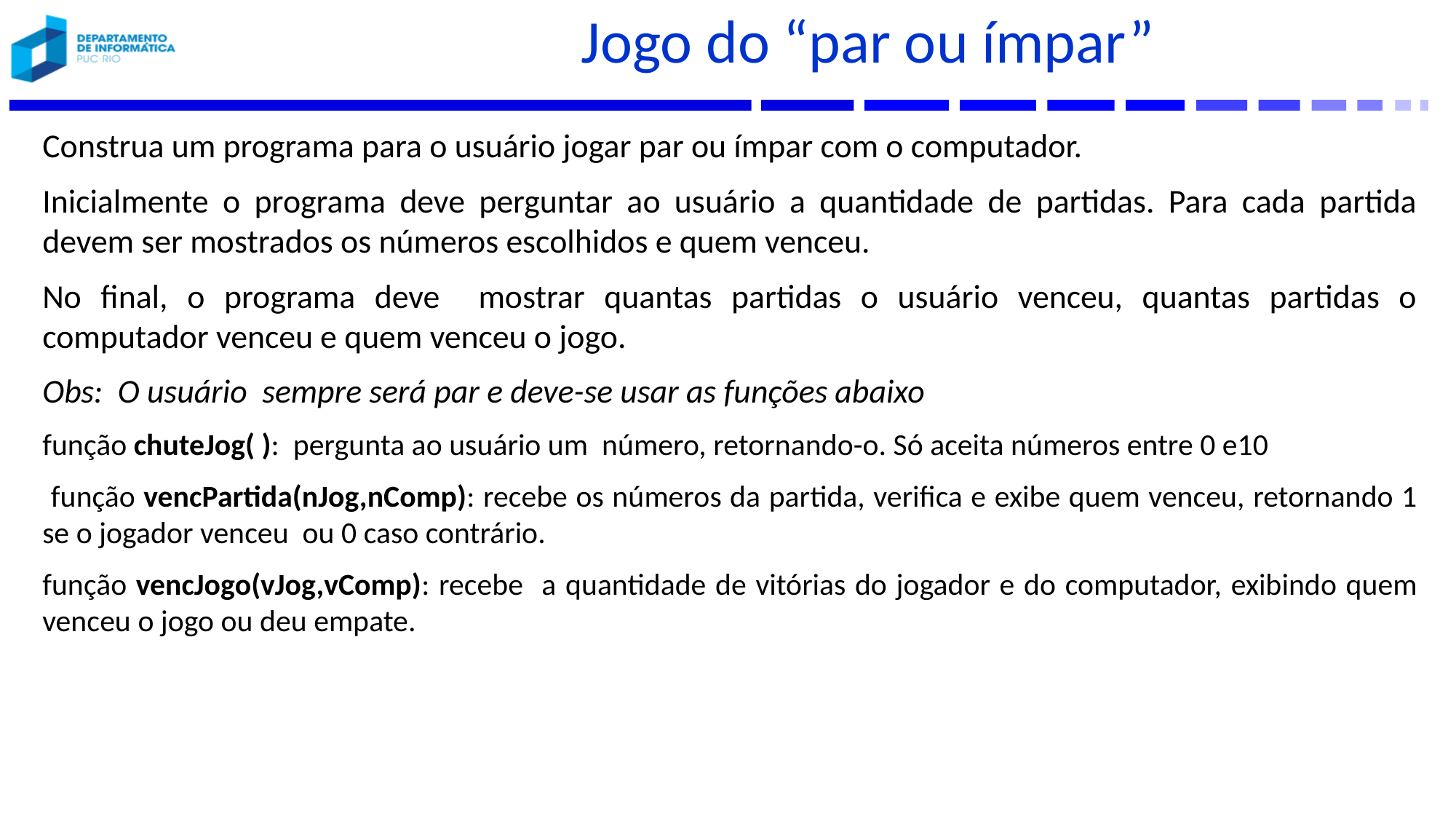

# Jogo do “par ou ímpar”
Construa um programa para o usuário jogar par ou ímpar com o computador.
Inicialmente o programa deve perguntar ao usuário a quantidade de partidas. Para cada partida devem ser mostrados os números escolhidos e quem venceu.
No final, o programa deve  mostrar quantas partidas o usuário venceu, quantas partidas o computador venceu e quem venceu o jogo.
Obs:  O usuário  sempre será par e deve-se usar as funções abaixo
função chuteJog( ):  pergunta ao usuário um  número, retornando-o. Só aceita números entre 0 e10
 função vencPartida(nJog,nComp): recebe os números da partida, verifica e exibe quem venceu, retornando 1 se o jogador venceu  ou 0 caso contrário.
função vencJogo(vJog,vComp): recebe  a quantidade de vitórias do jogador e do computador, exibindo quem venceu o jogo ou deu empate.